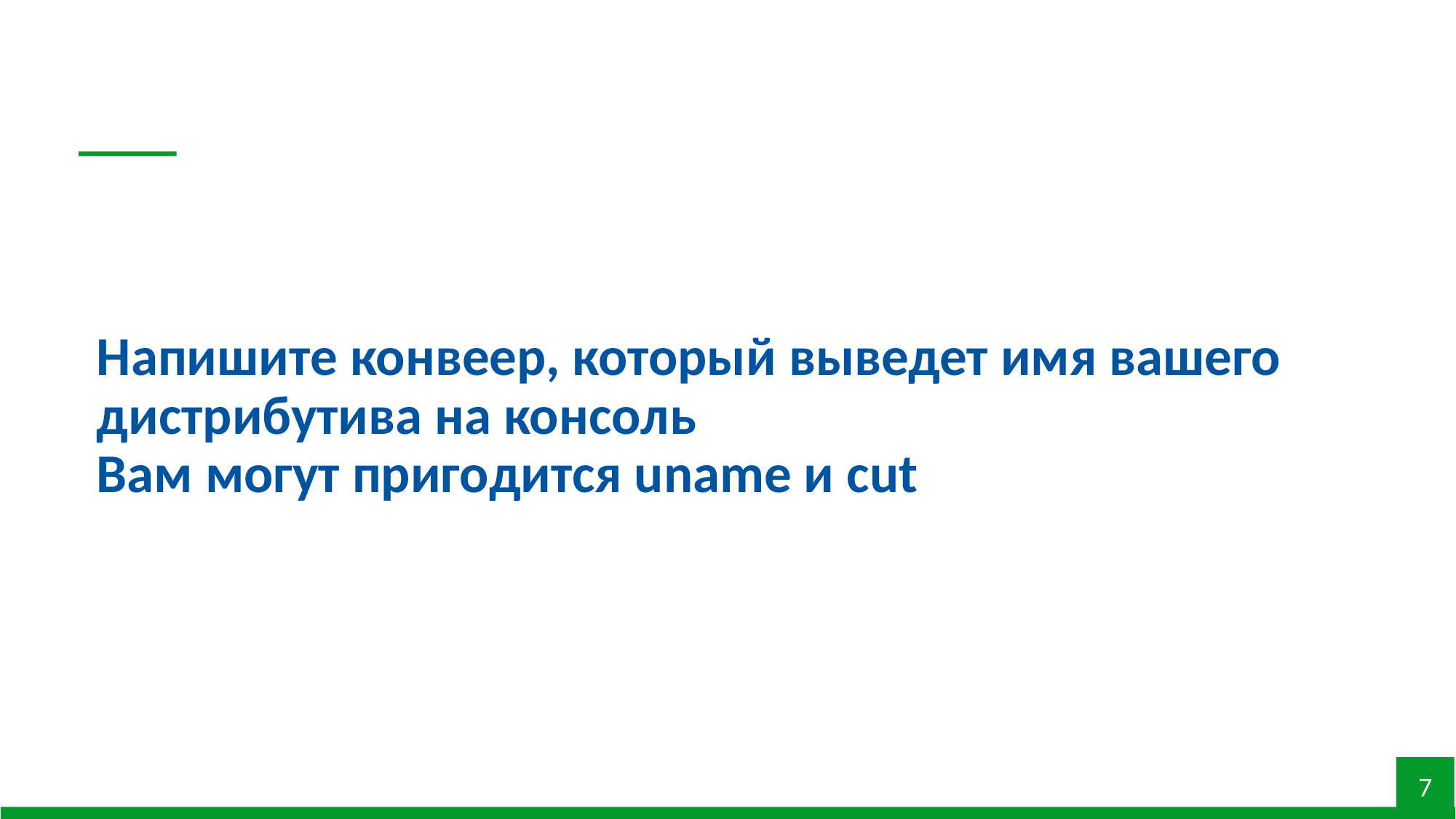

Напишите конвеер, который выведет имя вашего дистрибутива на консоль
Вам могут пригодится uname и cut